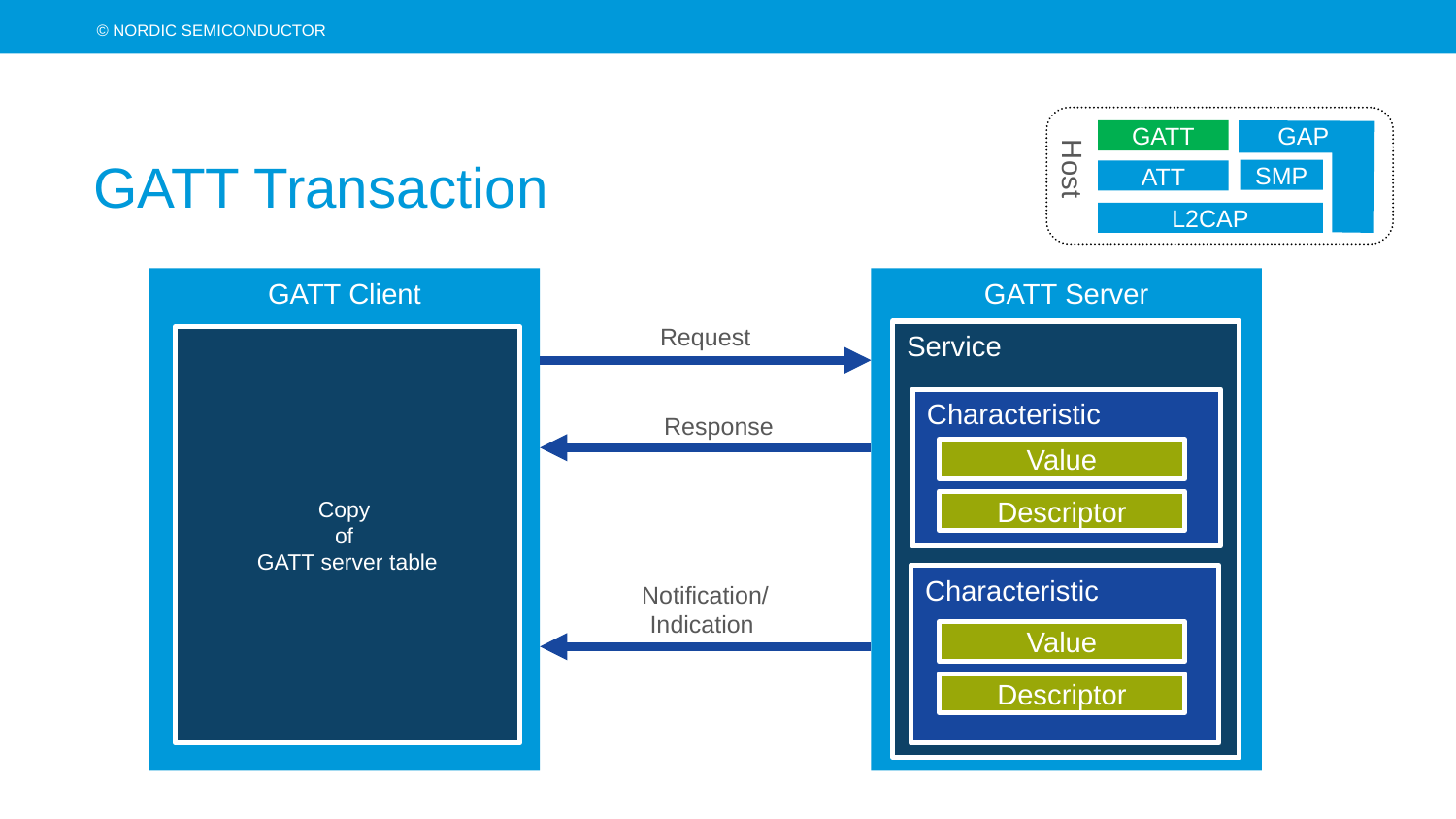

# GATT Transaction

GAP
GATT

Host
SMP
ATT
L2CAP
GATT Client
GATT Server
Request
Service
Copy
of
GATT server table
Characteristic

Response
Value
Descriptor
Characteristic

Notification/
Indication
Value
Descriptor